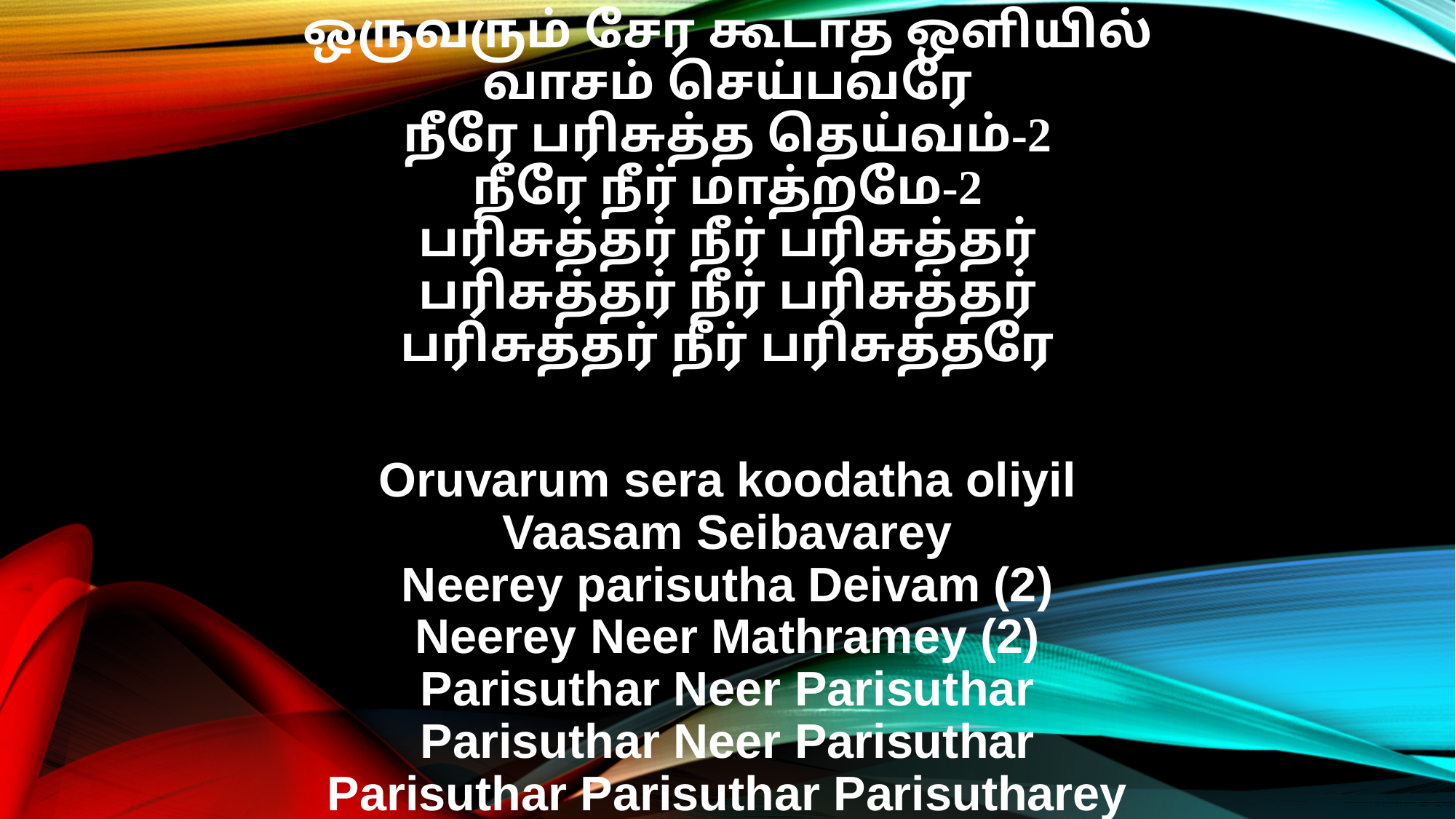

ஒருவரும் சேர கூடாத ஒளியில்
வாசம் செய்பவரே
நீரே பரிசுத்த தெய்வம்-2
நீரே நீர் மாத்றமே-2
பரிசுத்தர் நீர் பரிசுத்தர்
பரிசுத்தர் நீர் பரிசுத்தர்
பரிசுத்தர் நீர் பரிசுத்தரே

Oruvarum sera koodatha oliyil
Vaasam Seibavarey
Neerey parisutha Deivam (2)
Neerey Neer Mathramey (2)
Parisuthar Neer Parisuthar
Parisuthar Neer Parisuthar
Parisuthar Parisuthar Parisutharey